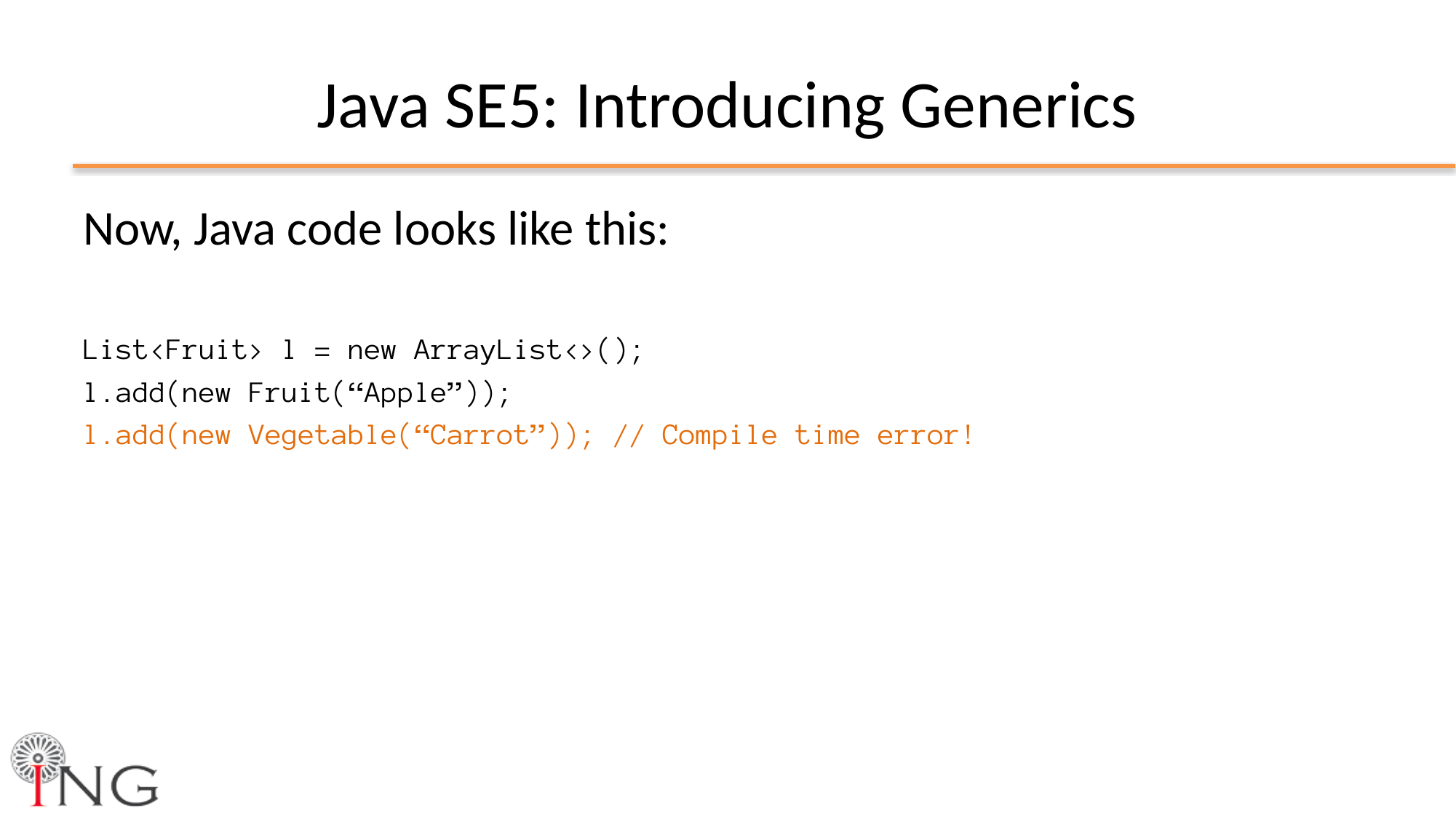

# Java SE5: Introducing Generics
Now, Java code looks like this:

List<Fruit> l = new ArrayList<>();
l.add(new Fruit(“Apple”));
l.add(new Vegetable(“Carrot”)); // Compile time error!